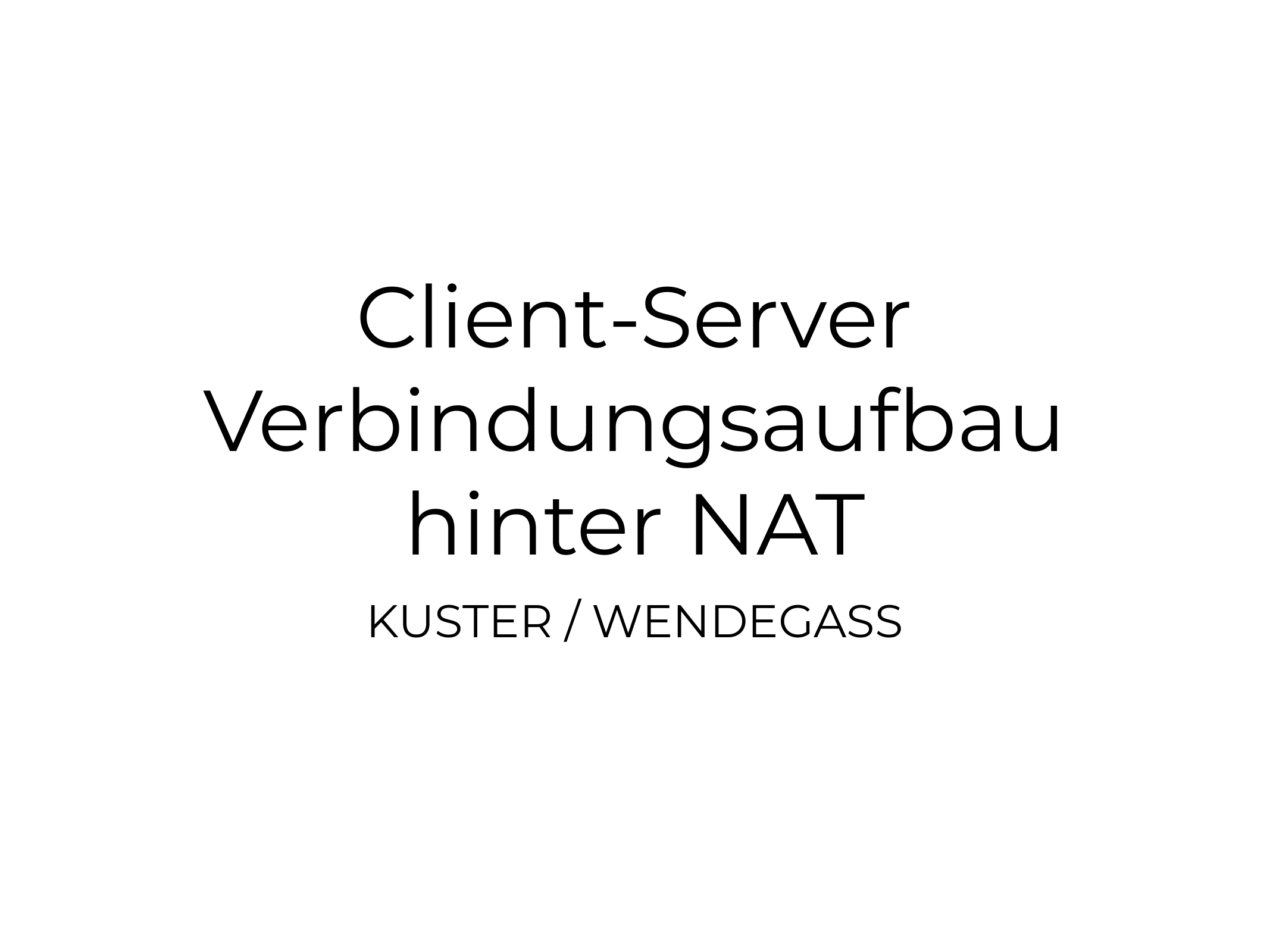

# Client-Server Verbindungsaufbau hinter NAT
KUSTER / WENDEGASS